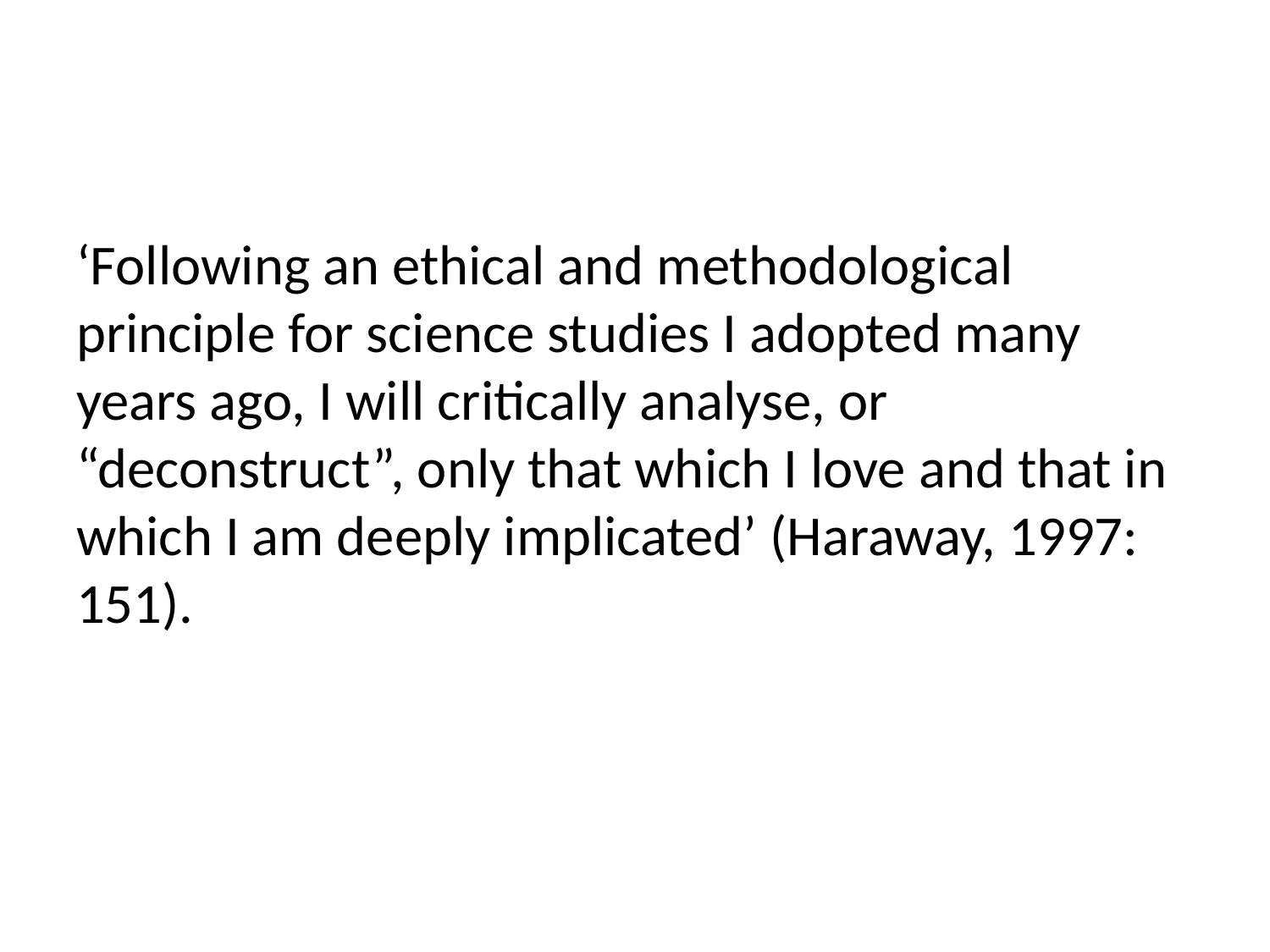

#
‘Following an ethical and methodological principle for science studies I adopted many years ago, I will critically analyse, or “deconstruct”, only that which I love and that in which I am deeply implicated’ (Haraway, 1997: 151).